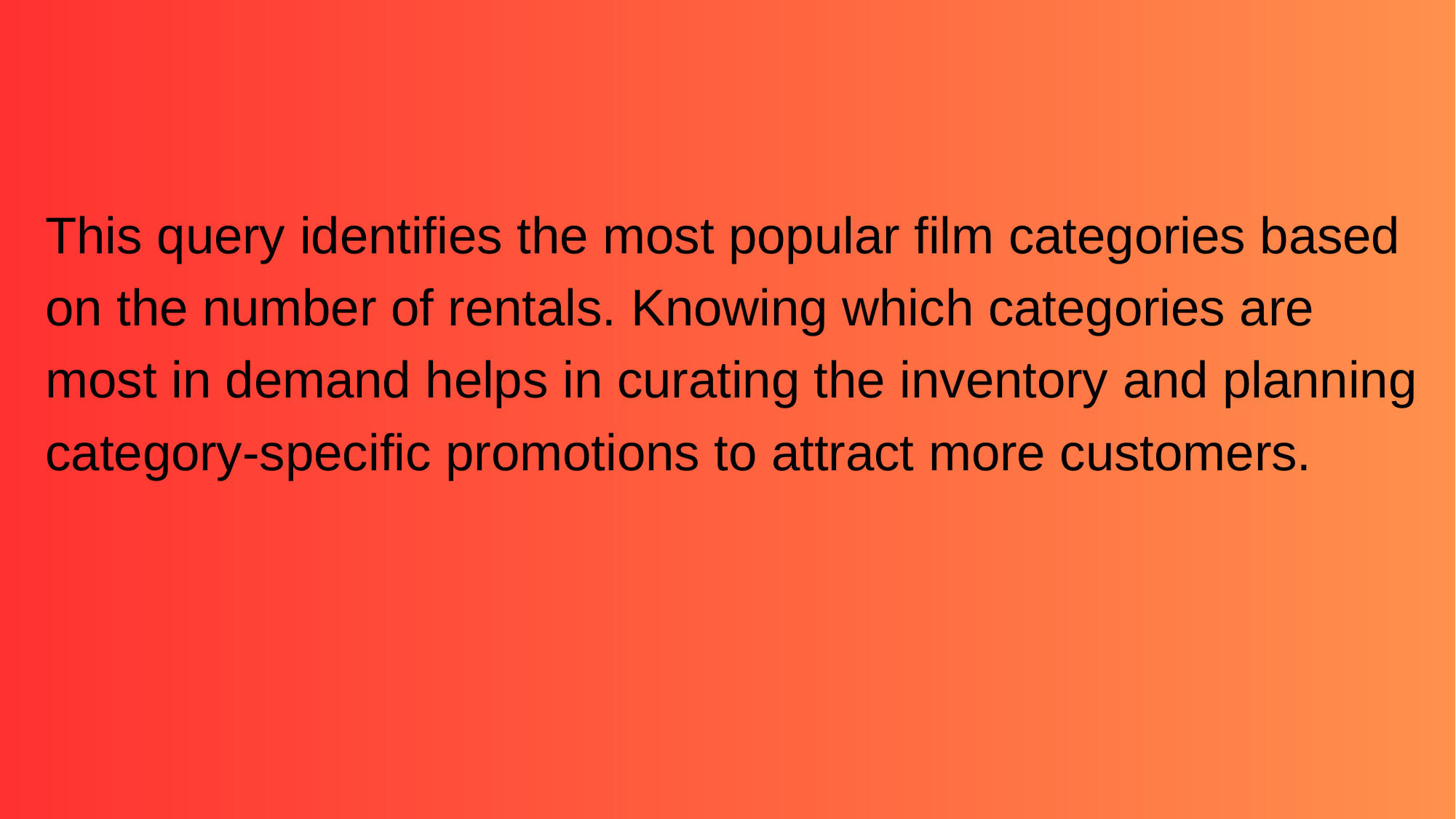

This query identifies the most popular film categories based on the number of rentals. Knowing which categories are most in demand helps in curating the inventory and planning category-specific promotions to attract more customers.